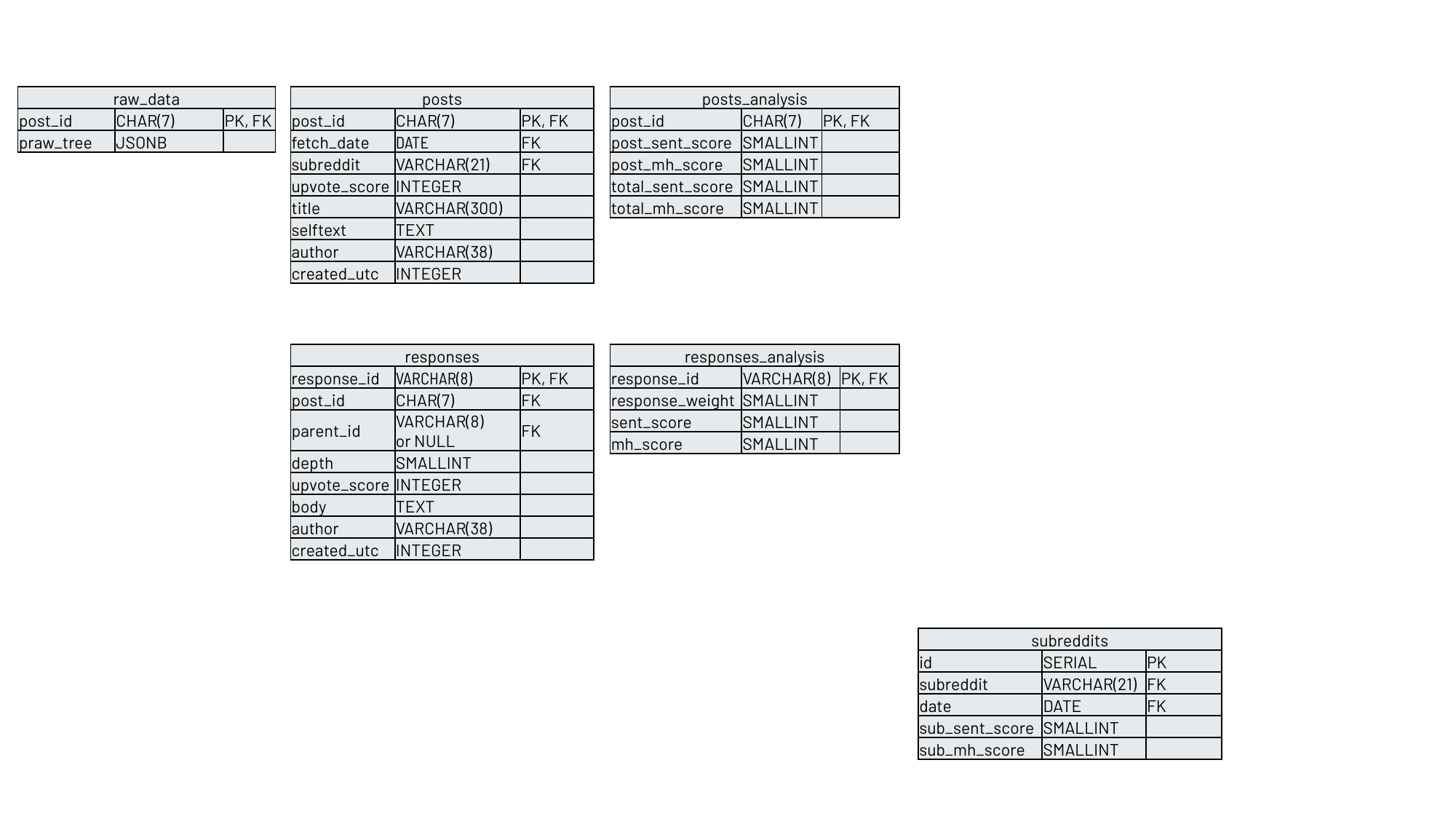

| raw\_data |  |  |
| --- | --- | --- |
| post\_id | CHAR(7) | PK, FK |
| praw\_tree | JSONB |  |
| posts |  |  |
| --- | --- | --- |
| post\_id | CHAR(7) | PK, FK |
| fetch\_date | DATE | FK |
| subreddit | VARCHAR(21) | FK |
| upvote\_score | INTEGER |  |
| title | VARCHAR(300) |  |
| selftext | TEXT |  |
| author | VARCHAR(38) |  |
| created\_utc | INTEGER |  |
| posts\_analysis |  |  |
| --- | --- | --- |
| post\_id | CHAR(7) | PK, FK |
| post\_sent\_score | SMALLINT |  |
| post\_mh\_score | SMALLINT |  |
| total\_sent\_score | SMALLINT |  |
| total\_mh\_score | SMALLINT |  |
| responses |  |  |
| --- | --- | --- |
| response\_id | VARCHAR(8) | PK, FK |
| post\_id | CHAR(7) | FK |
| parent\_id | VARCHAR(8) or NULL | FK |
| depth | SMALLINT |  |
| upvote\_score | INTEGER |  |
| body | TEXT |  |
| author | VARCHAR(38) |  |
| created\_utc | INTEGER |  |
| responses\_analysis |  |  |
| --- | --- | --- |
| response\_id | VARCHAR(8) | PK, FK |
| response\_weight | SMALLINT |  |
| sent\_score | SMALLINT |  |
| mh\_score | SMALLINT |  |
| subreddits |  |  |
| --- | --- | --- |
| id | SERIAL | PK |
| subreddit | VARCHAR(21) | FK |
| date | DATE | FK |
| sub\_sent\_score | SMALLINT |  |
| sub\_mh\_score | SMALLINT |  |